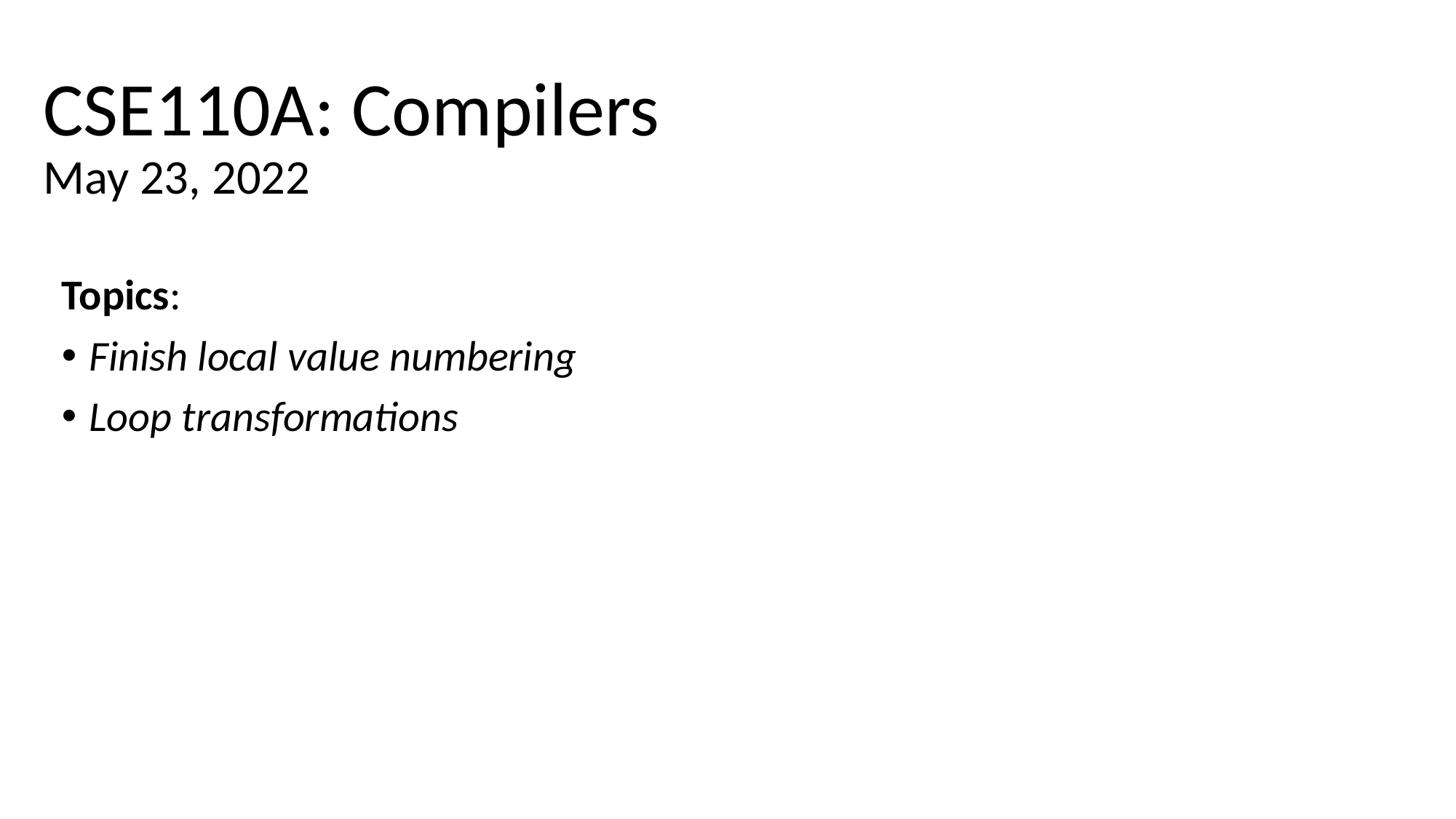

# CSE110A: Compilers May 23, 2022
Topics:
Finish local value numbering
Loop transformations